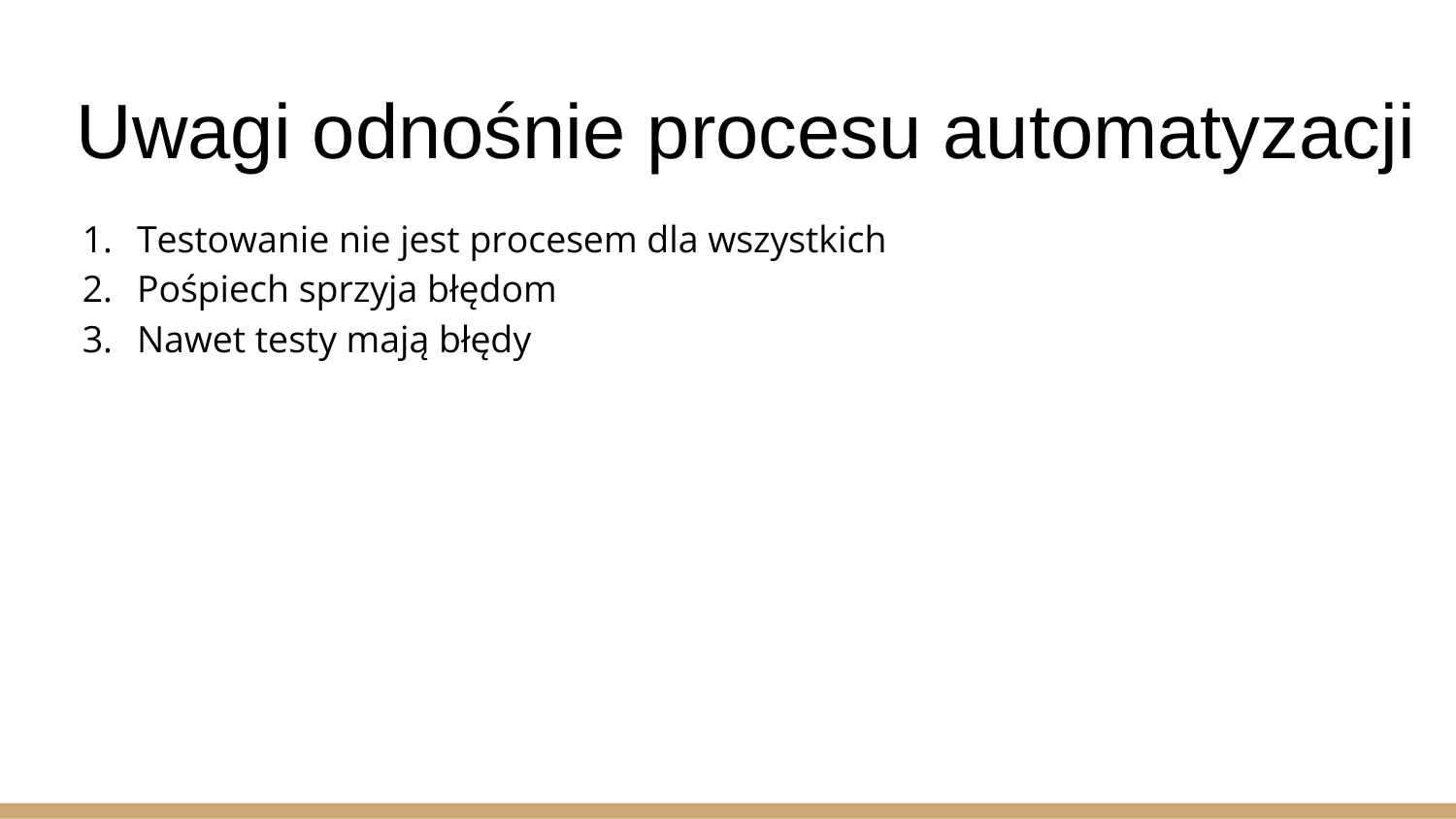

# Uwagi odnośnie procesu automatyzacji
Testowanie nie jest procesem dla wszystkich
Pośpiech sprzyja błędom
Nawet testy mają błędy